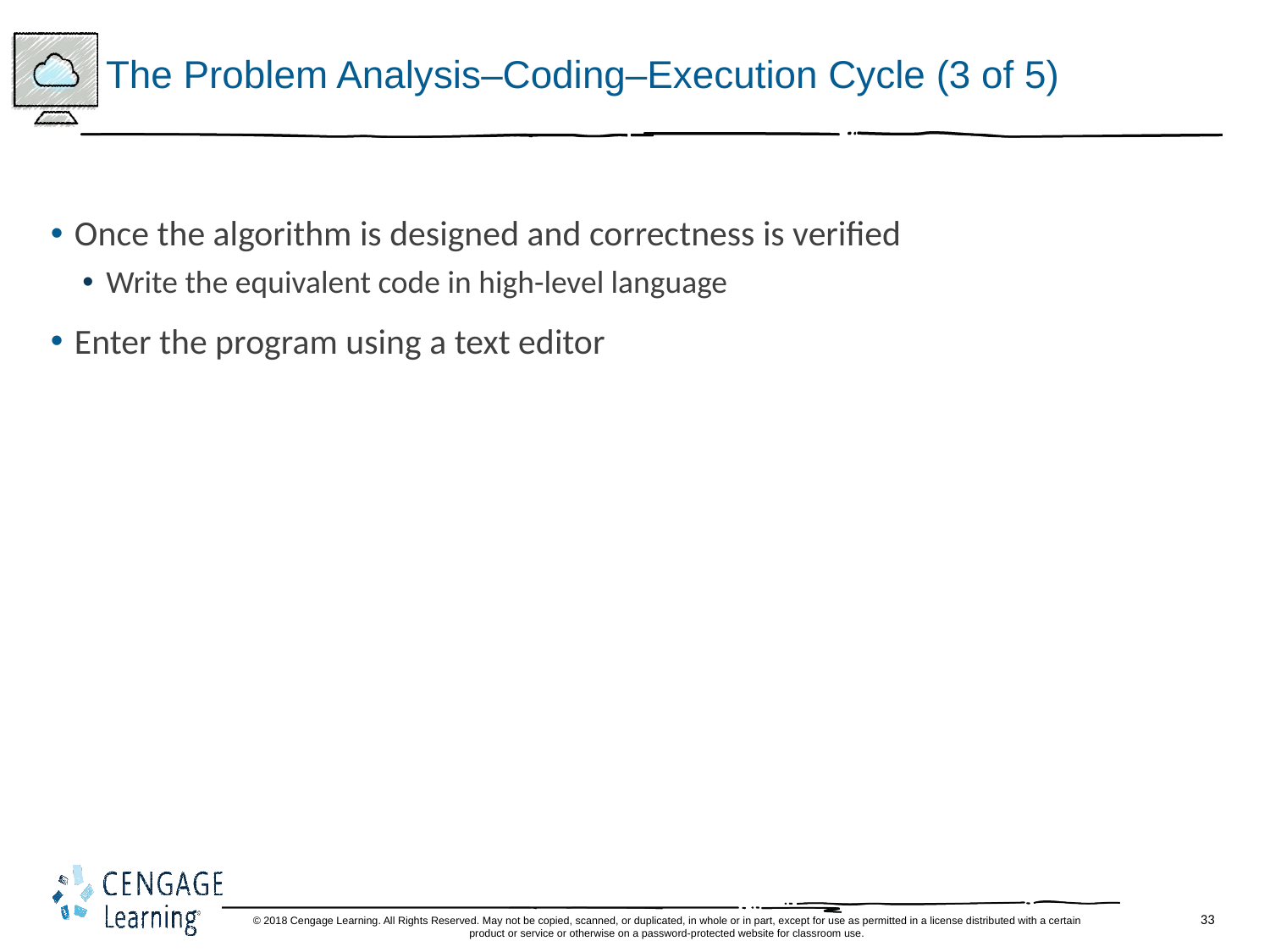

# The Problem Analysis–Coding–Execution Cycle (3 of 5)
Once the algorithm is designed and correctness is verified
Write the equivalent code in high-level language
Enter the program using a text editor